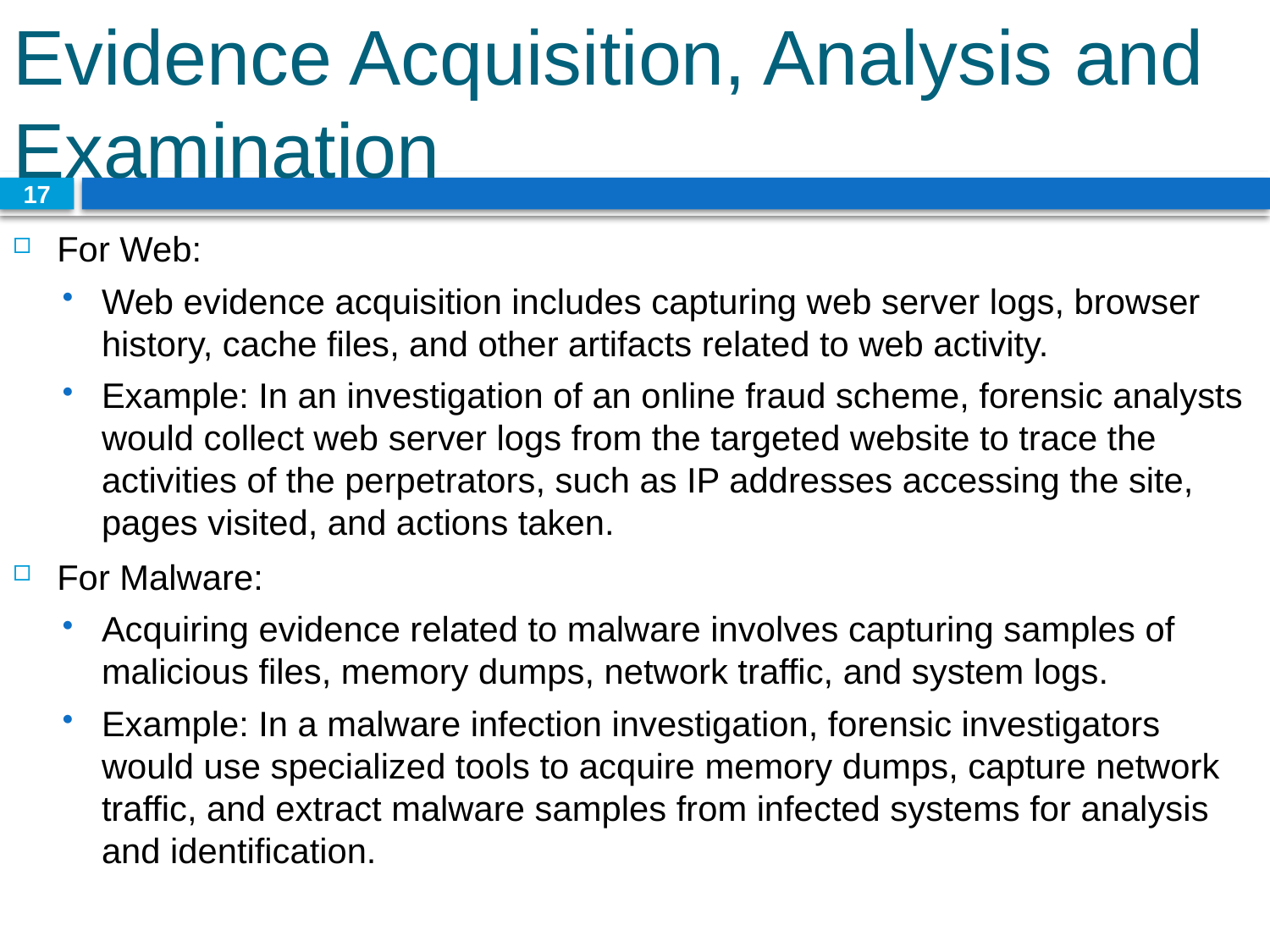

# Evidence Acquisition, Analysis and Examination
17
For Web:
Web evidence acquisition includes capturing web server logs, browser history, cache files, and other artifacts related to web activity.
Example: In an investigation of an online fraud scheme, forensic analysts would collect web server logs from the targeted website to trace the activities of the perpetrators, such as IP addresses accessing the site, pages visited, and actions taken.
For Malware:
Acquiring evidence related to malware involves capturing samples of malicious files, memory dumps, network traffic, and system logs.
Example: In a malware infection investigation, forensic investigators would use specialized tools to acquire memory dumps, capture network traffic, and extract malware samples from infected systems for analysis and identification.